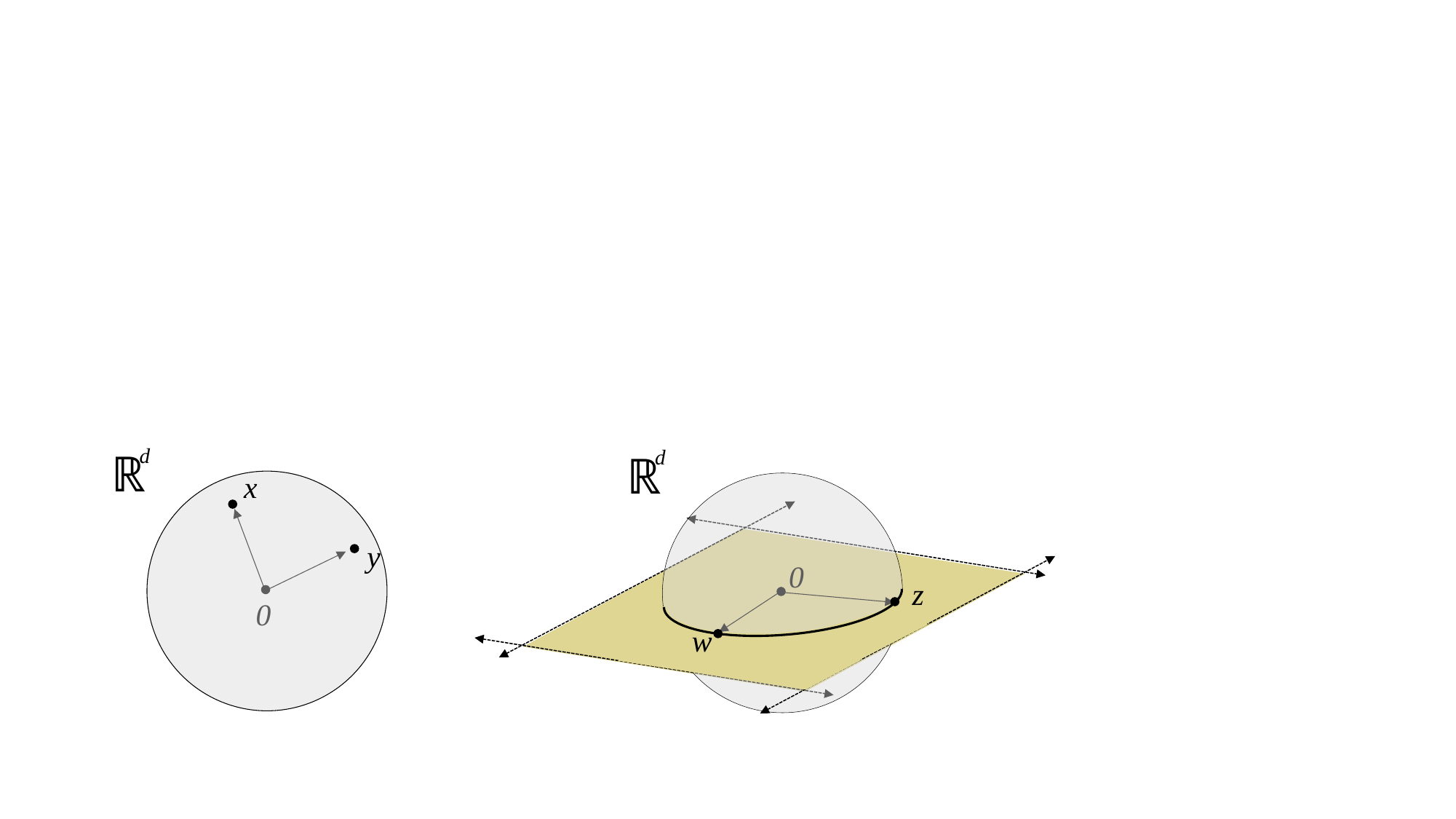

d
ℝ
d
ℝ
x

y

0
z

0

w